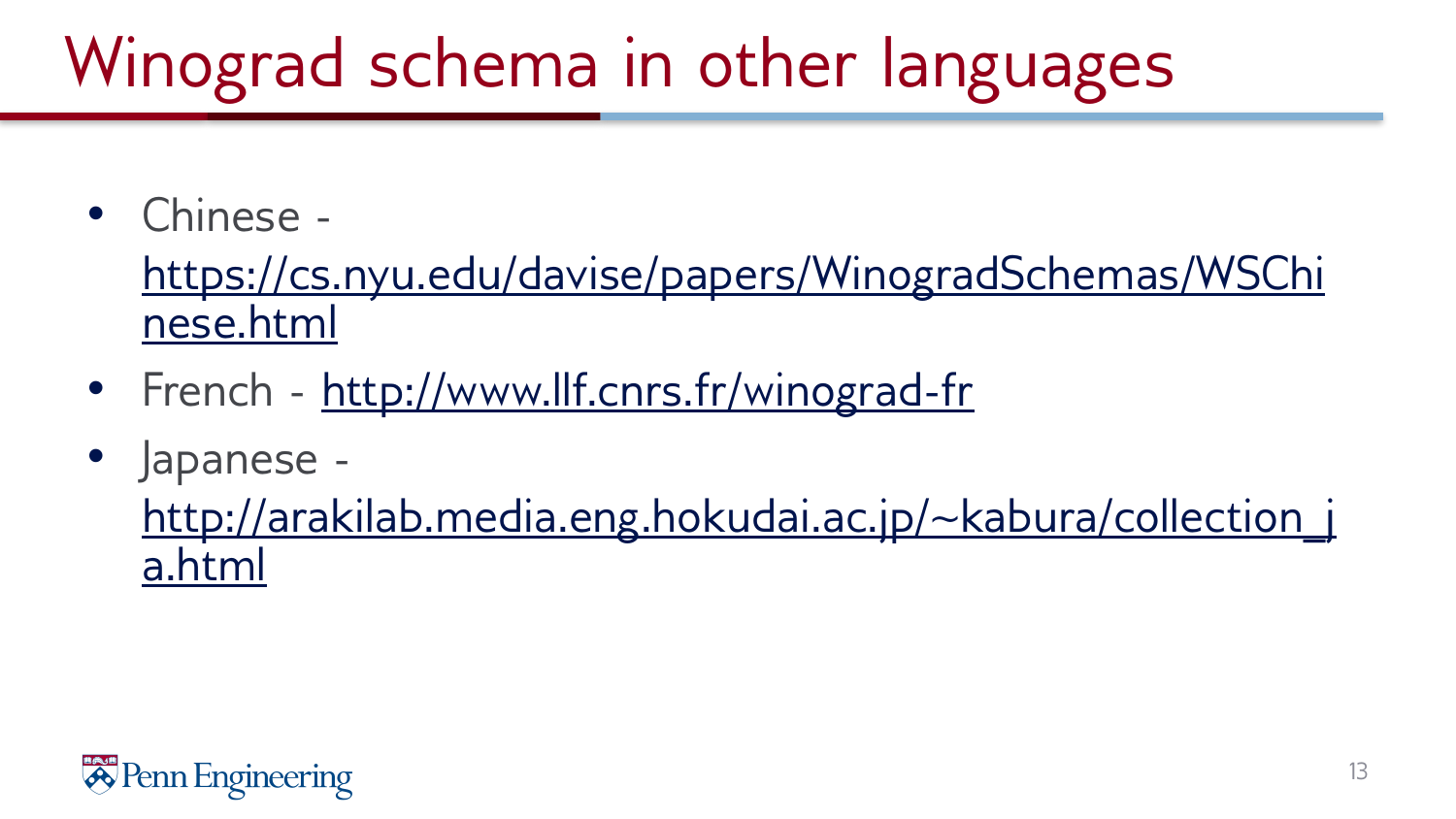

# Winograd schema in other languages
Chinese - https://cs.nyu.edu/davise/papers/WinogradSchemas/WSChinese.html
French - http://www.llf.cnrs.fr/winograd-fr
Japanese - http://arakilab.media.eng.hokudai.ac.jp/~kabura/collection_ja.html

13